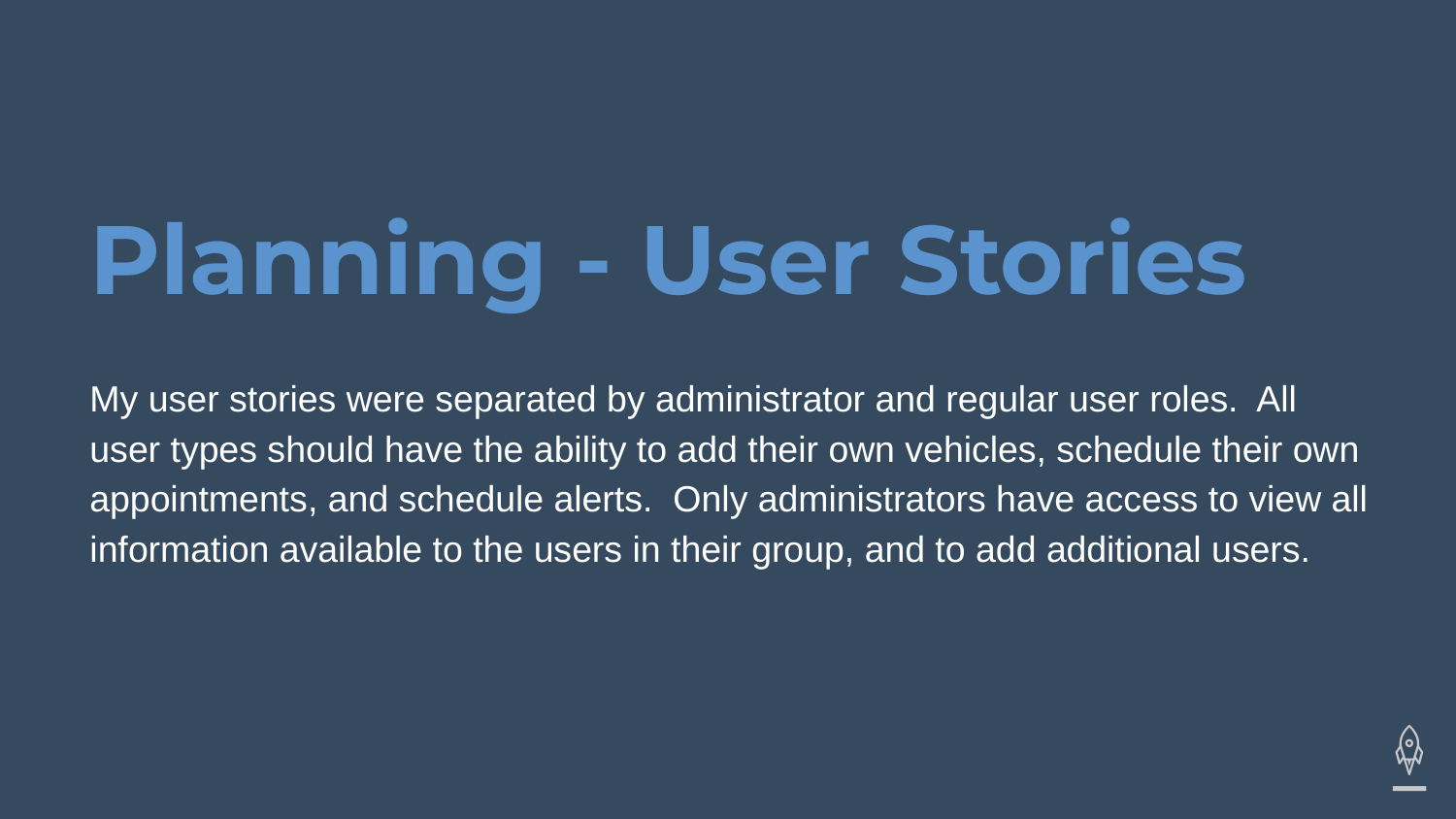

# Planning - User Stories
My user stories were separated by administrator and regular user roles.  All user types should have the ability to add their own vehicles, schedule their own appointments, and schedule alerts.  Only administrators have access to view all information available to the users in their group, and to add additional users.